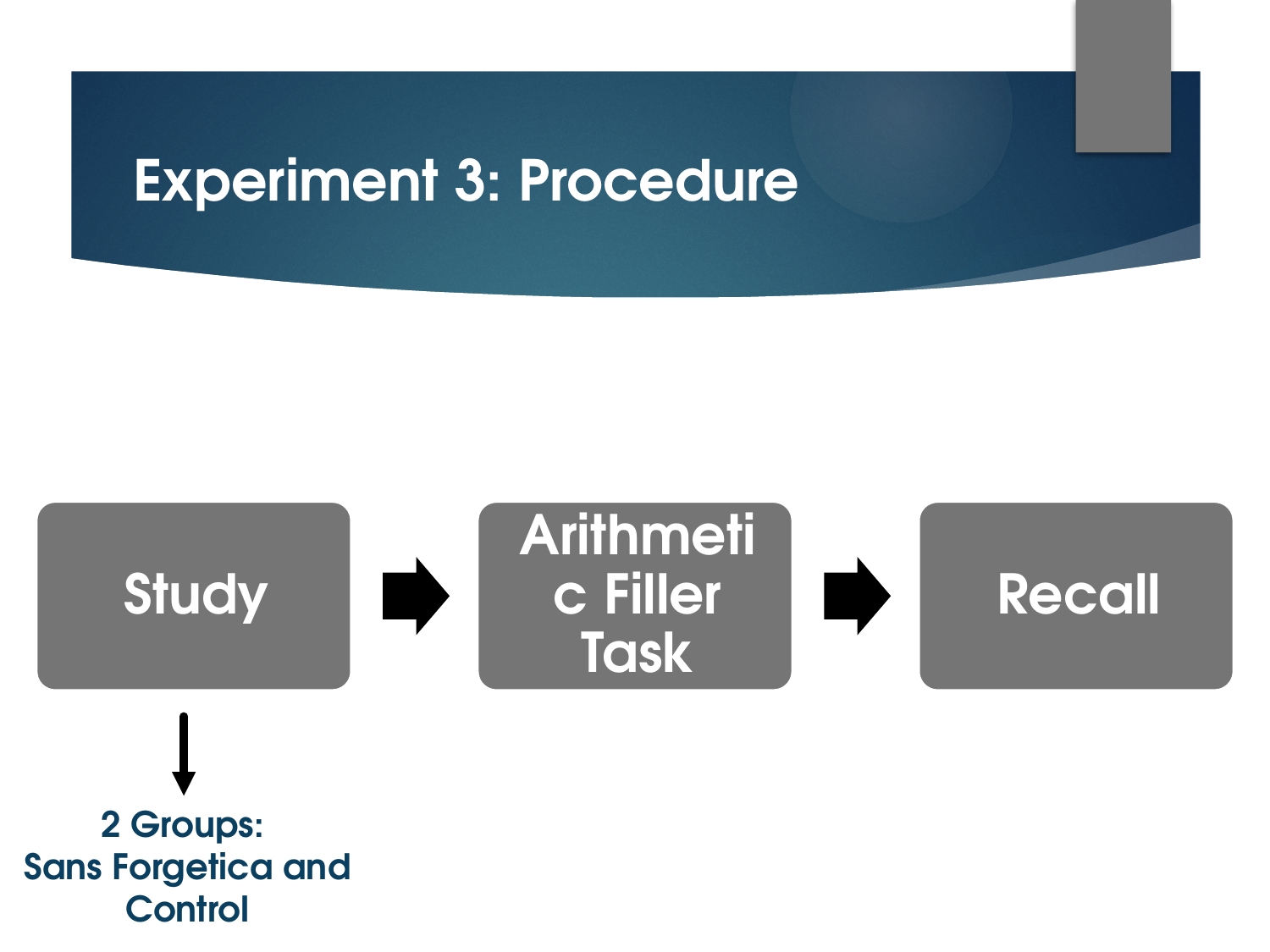

# Experiment 3: Procedure
Study

Arithmetic Filler Task

Recall
2 Groups:
Sans Forgetica and Control